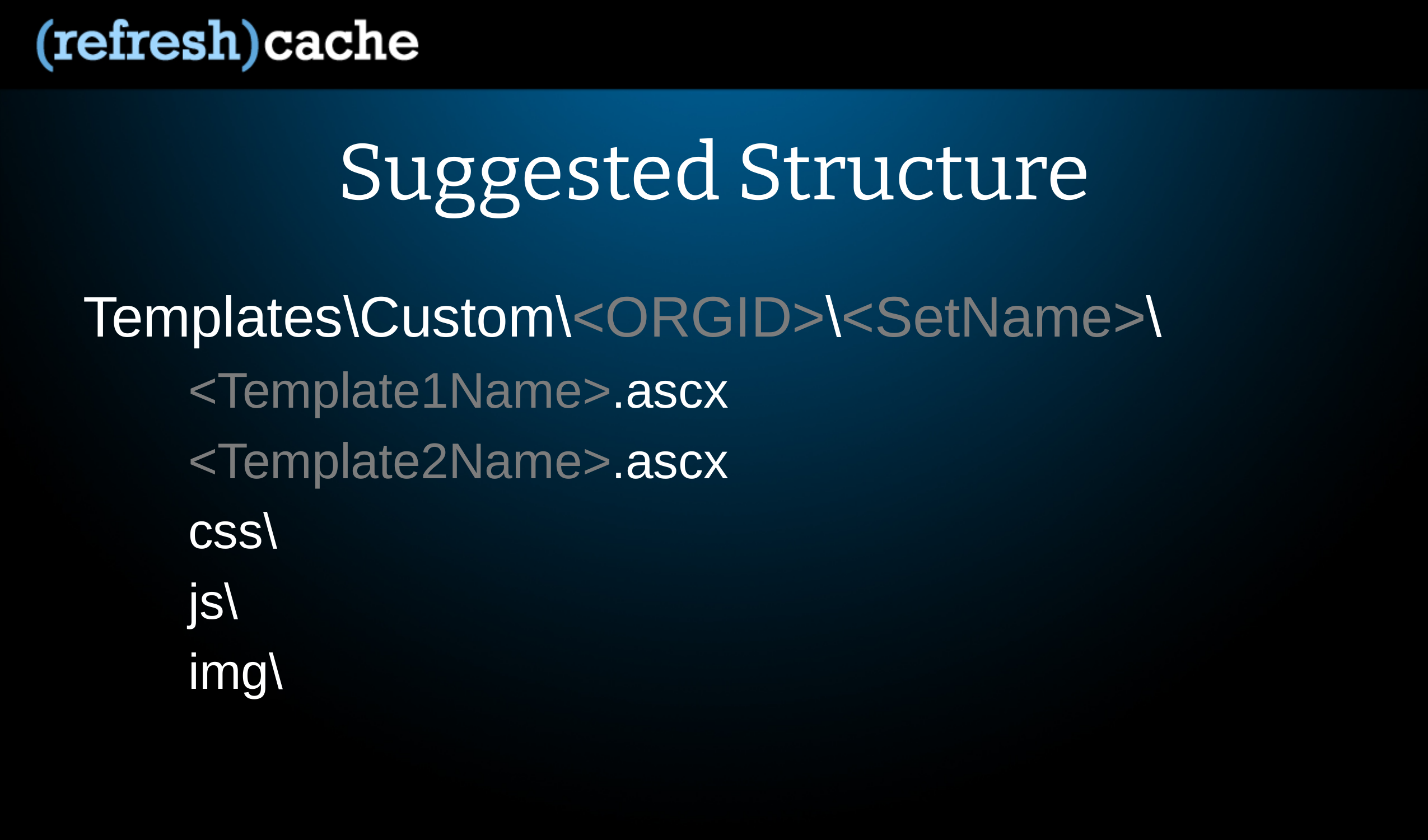

# Suggested Structure
Templates\Custom\<ORGID>\<SetName>\
	<Template1Name>.ascx
	<Template2Name>.ascx
	css\
	js\
	img\